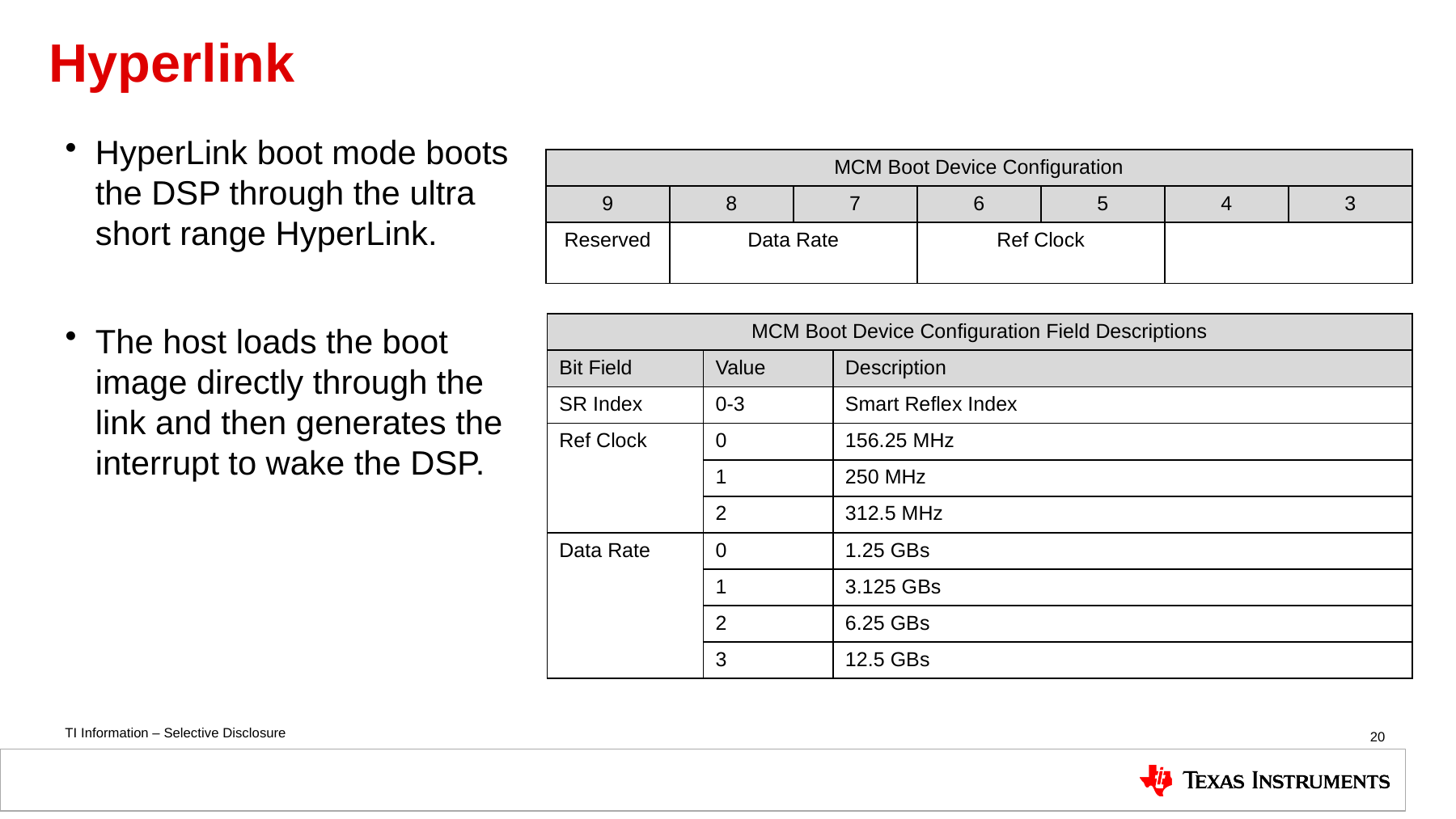

# Hyperlink
HyperLink boot mode boots the DSP through the ultra short range HyperLink.

The host loads the boot image directly through the link and then generates the interrupt to wake the DSP.

| MCM Boot Device Configuration |  |  |  |  |  |  |
| --- | --- | --- | --- | --- | --- | --- |
| 9 | 8 | 7 | 6 | 5 | 4 | 3 |
| Reserved | Data Rate |  | Ref Clock |  |  |  |
| MCM Boot Device Configuration Field Descriptions |  |  |
| --- | --- | --- |
| Bit Field | Value | Description |
| SR Index | 0-3 | Smart Reflex Index |
| Ref Clock | 0 | 156.25 MHz |
|  | 1 | 250 MHz |
|  | 2 | 312.5 MHz |
| Data Rate | 0 | 1.25 GBs |
|  | 1 | 3.125 GBs |
|  | 2 | 6.25 GBs |
|  | 3 | 12.5 GBs |
20